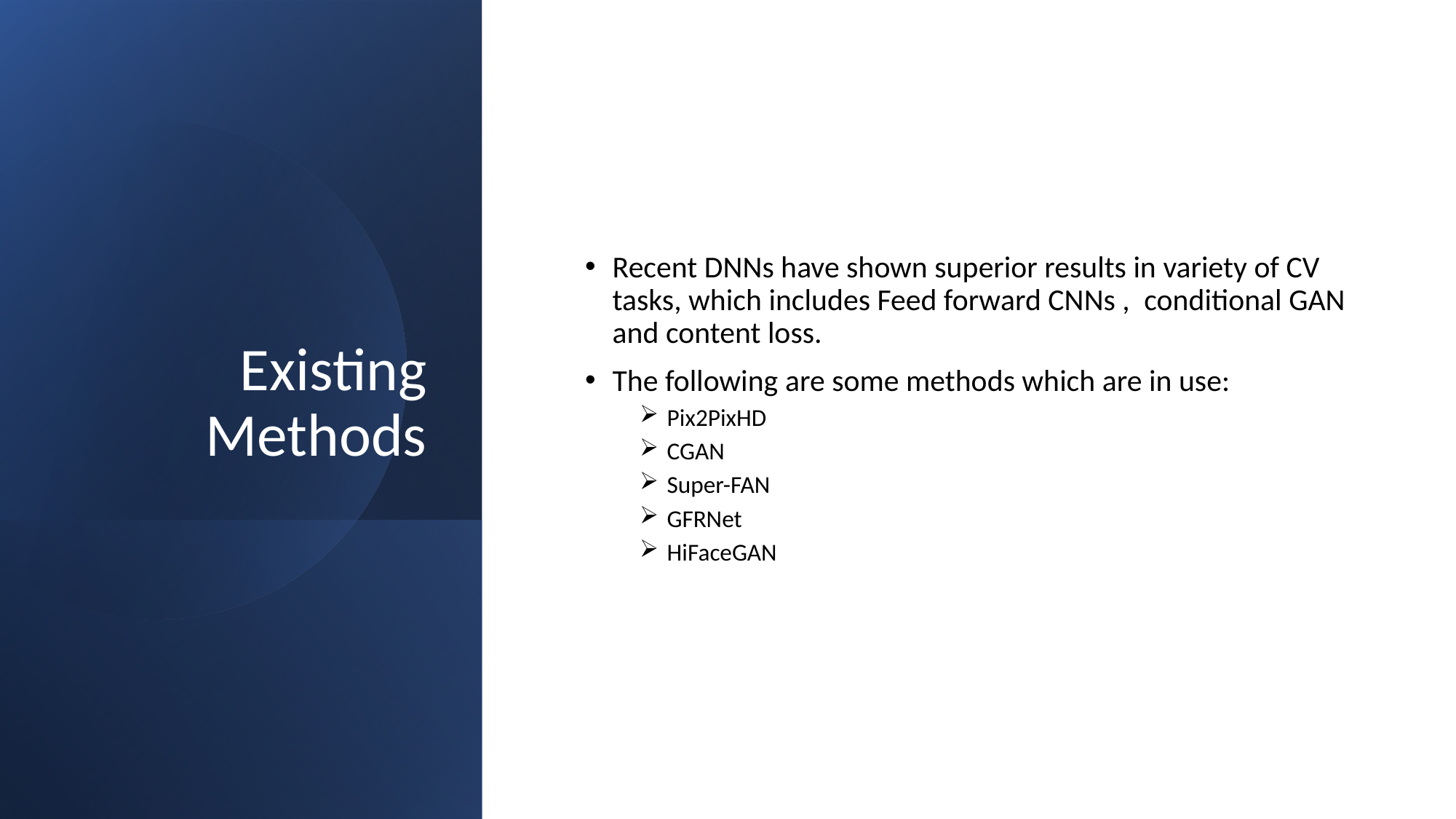

# Existing Methods
Recent DNNs have shown superior results in variety of CV tasks, which includes Feed forward CNNs ,  conditional GAN and content loss.
The following are some methods which are in use:
Pix2PixHD
CGAN
Super-FAN
GFRNet
HiFaceGAN